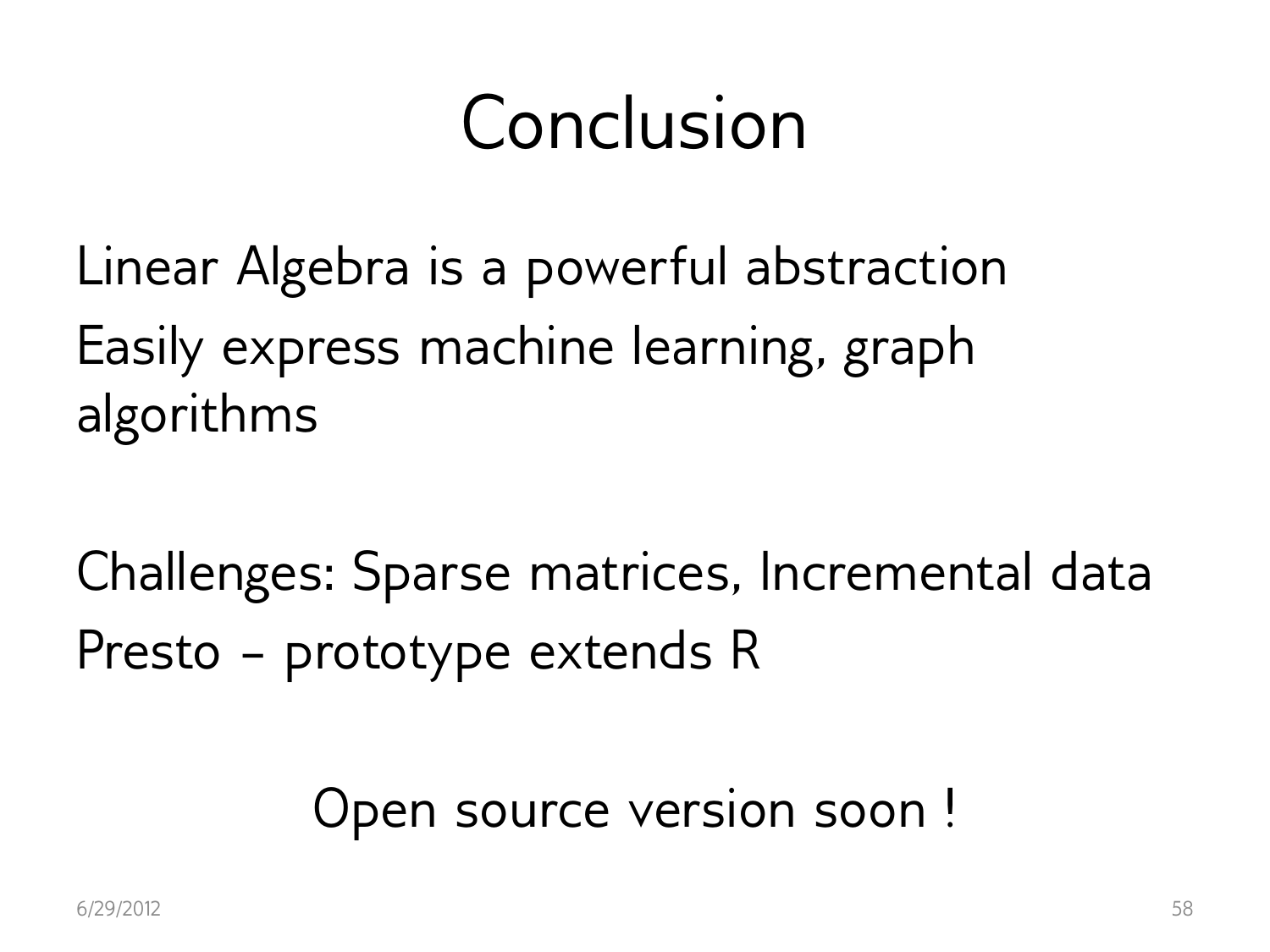

# Conclusion
Linear Algebra is a powerful abstraction
Easily express machine learning, graph algorithms

Challenges: Sparse matrices, Incremental data
Presto – prototype extends R

Open source version soon !
6/29/2012
58